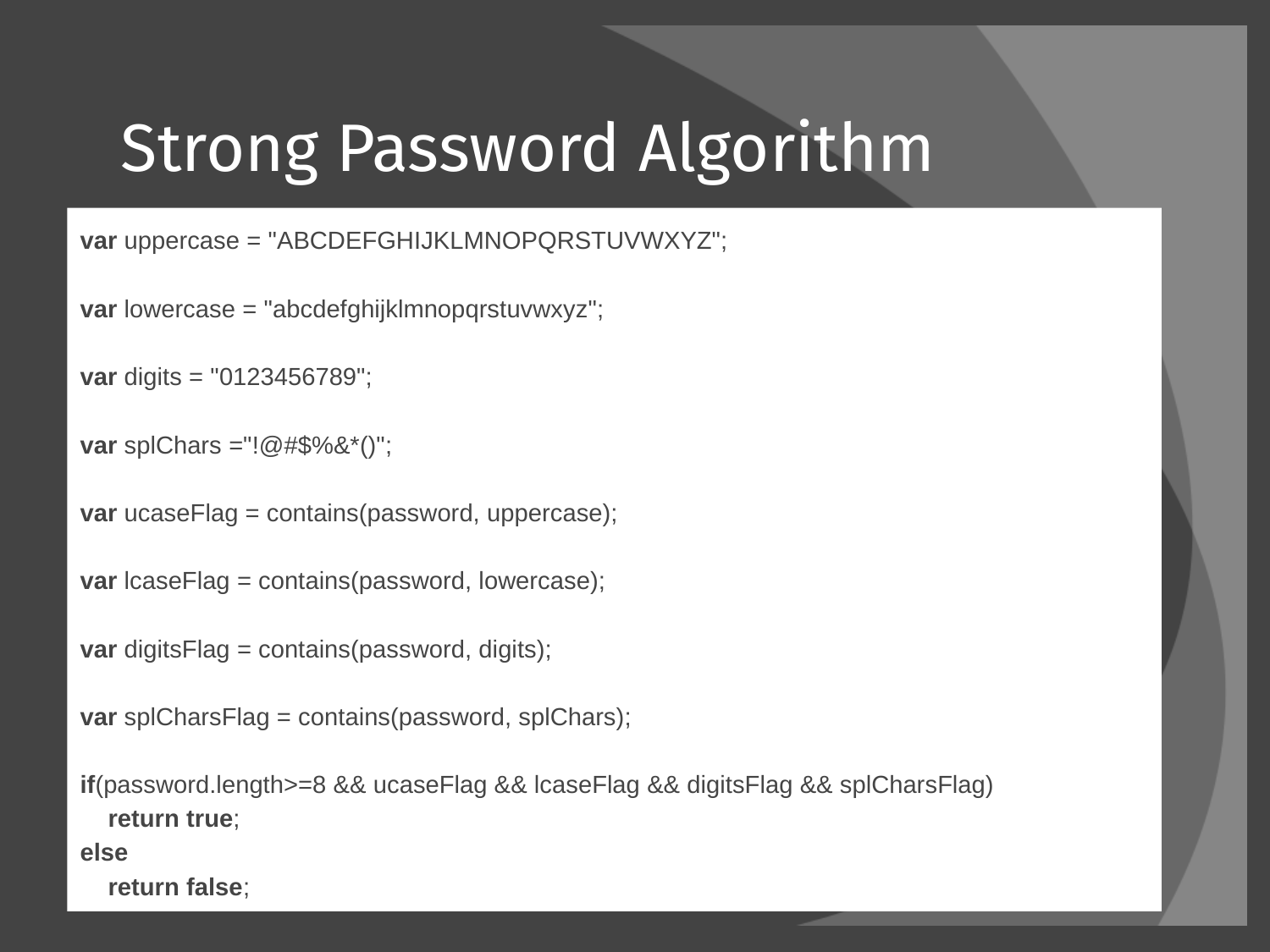

# Strong Password Algorithm
var uppercase = "ABCDEFGHIJKLMNOPQRSTUVWXYZ";

var lowercase = "abcdefghijklmnopqrstuvwxyz";

var digits = "0123456789";

var splChars ="!@#$%&*()";

var ucaseFlag = contains(password, uppercase);

var lcaseFlag = contains(password, lowercase);

var digitsFlag = contains(password, digits);

var splCharsFlag = contains(password, splChars);

if(password.length>=8 && ucaseFlag && lcaseFlag && digitsFlag && splCharsFlag)
    return true;
else
    return false;